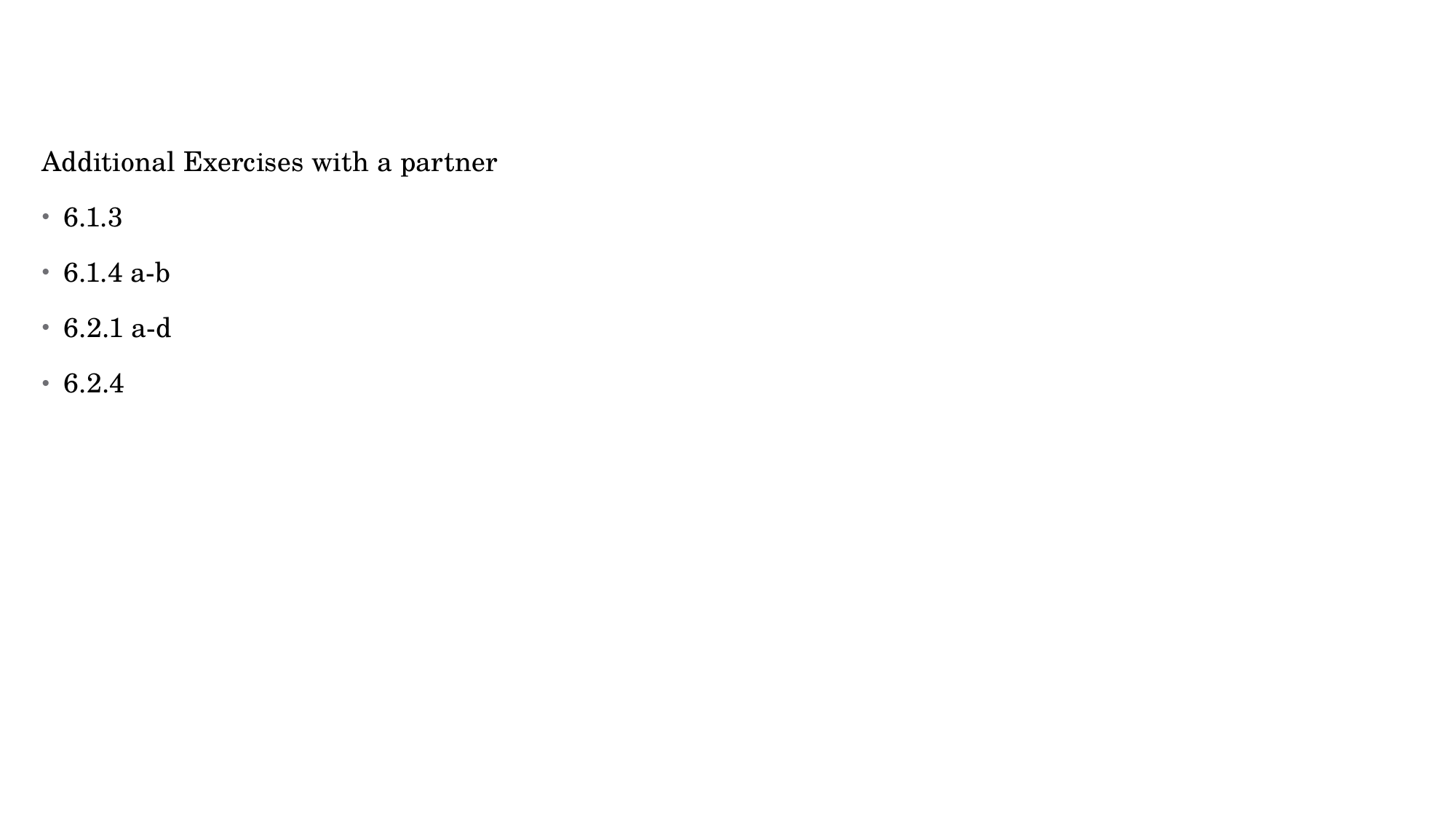

#
Additional Exercises with a partner
6.1.3
6.1.4 a-b
6.2.1 a-d
6.2.4